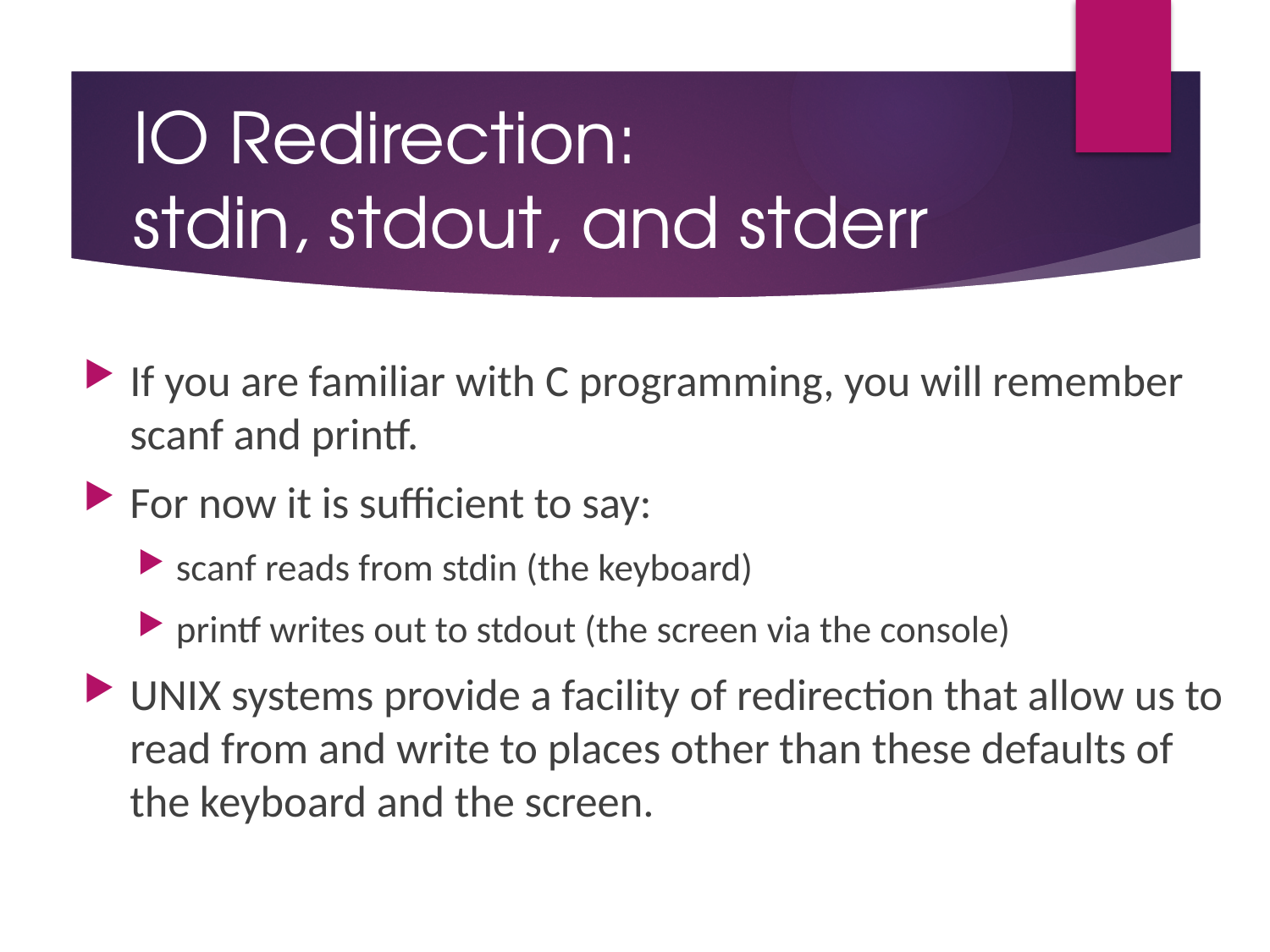

# IO Redirection: stdin, stdout, and stderr
If you are familiar with C programming, you will remember scanf and printf.
For now it is sufficient to say:
scanf reads from stdin (the keyboard)
printf writes out to stdout (the screen via the console)
UNIX systems provide a facility of redirection that allow us to read from and write to places other than these defaults of the keyboard and the screen.